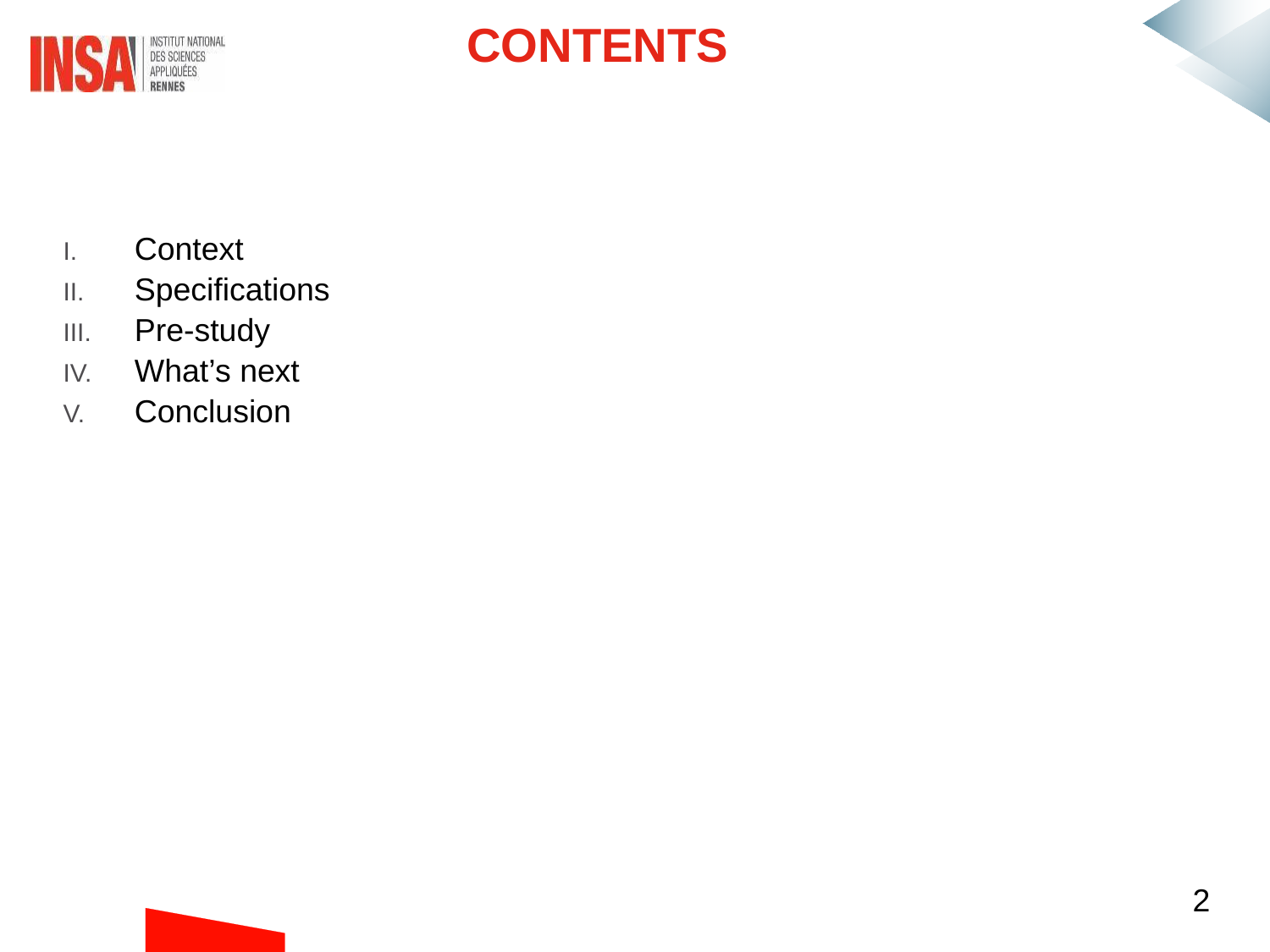

# Contents
Context
Specifications
Pre-study
What’s next
Conclusion
2